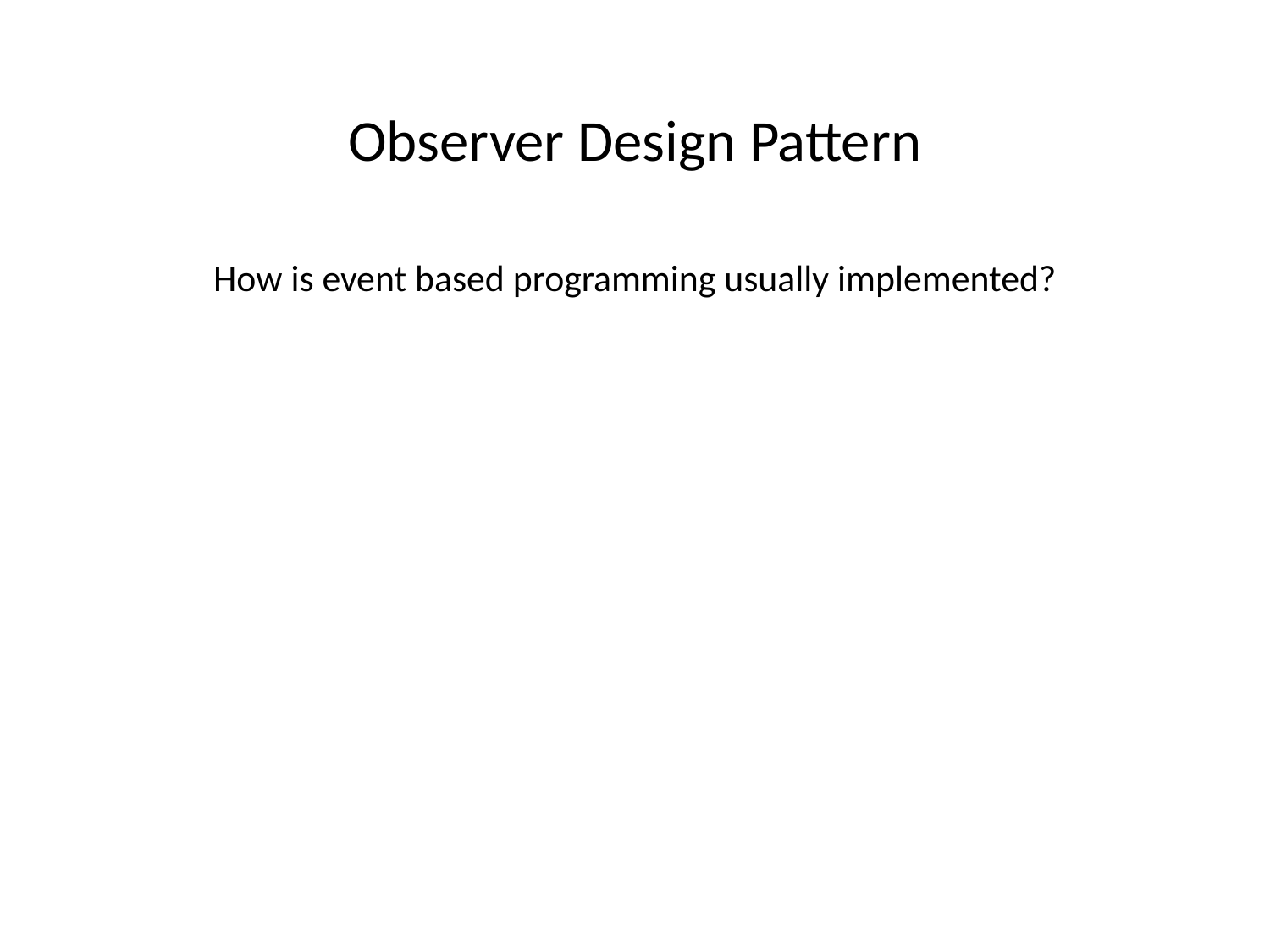

# Observer Design Pattern
How is event based programming usually implemented?